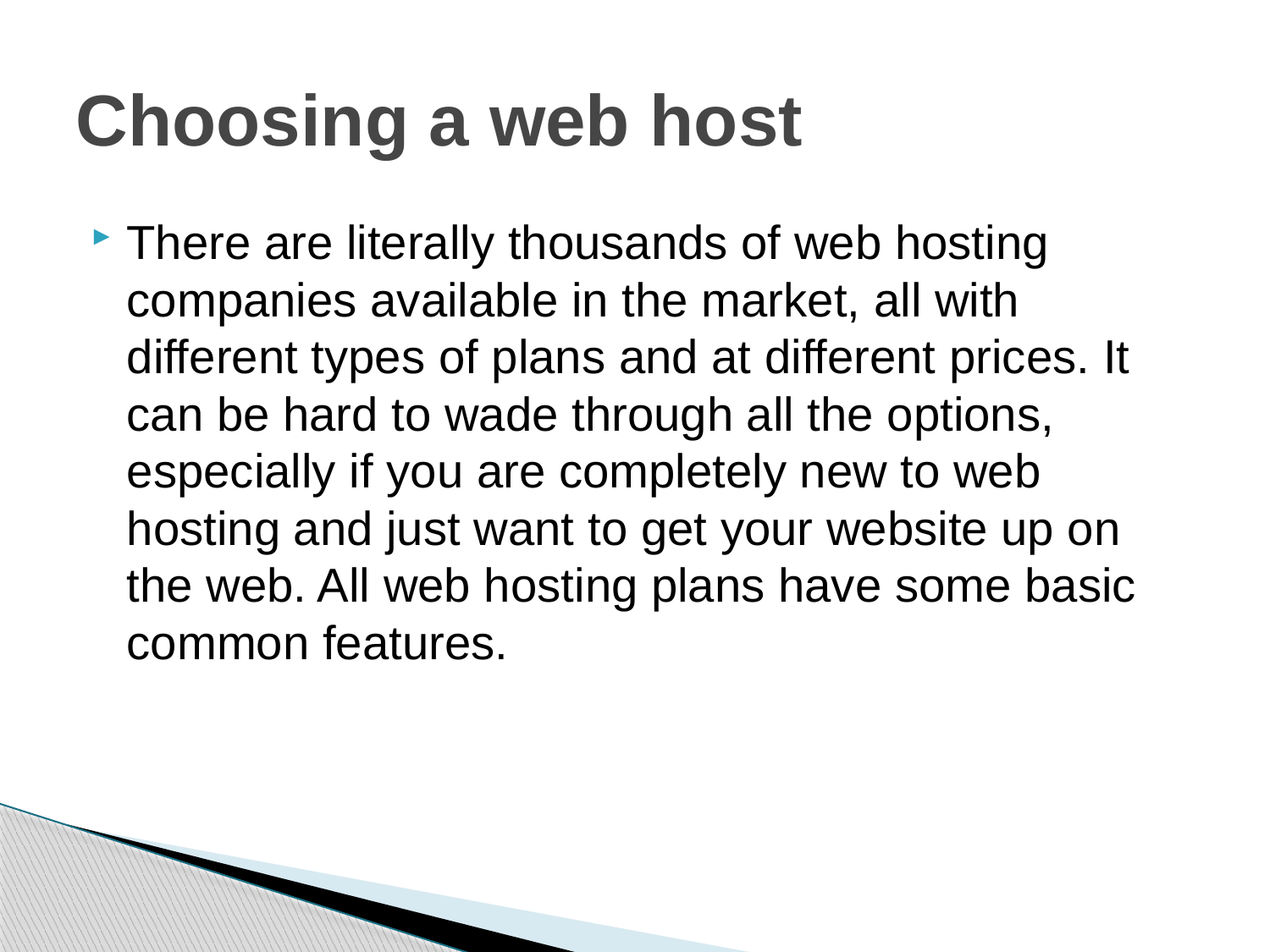

# Choosing a web host
There are literally thousands of web hosting companies available in the market, all with different types of plans and at different prices. It can be hard to wade through all the options, especially if you are completely new to web hosting and just want to get your website up on the web. All web hosting plans have some basic common features.